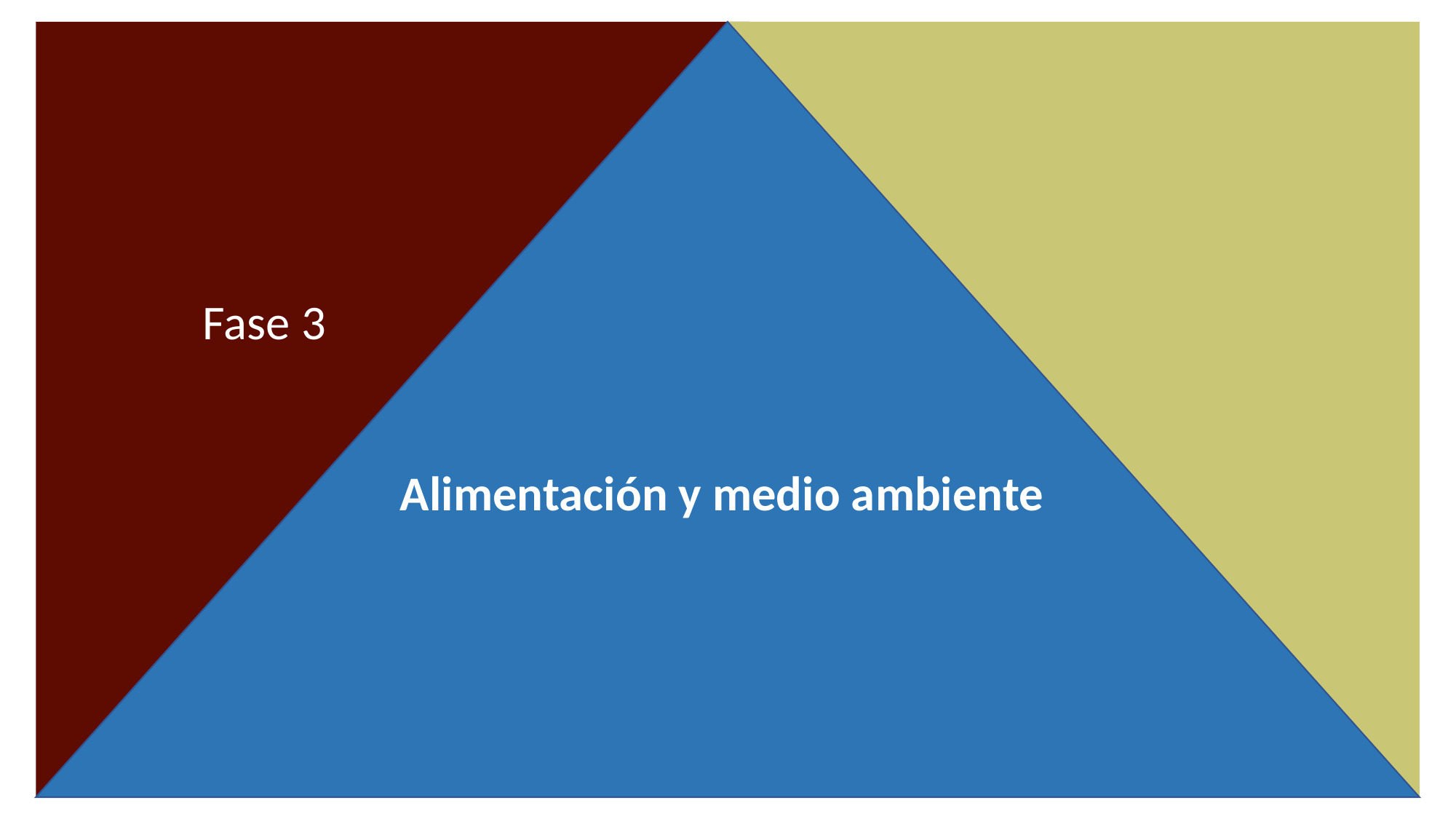

# Fase 3
Alimentación y medio ambiente